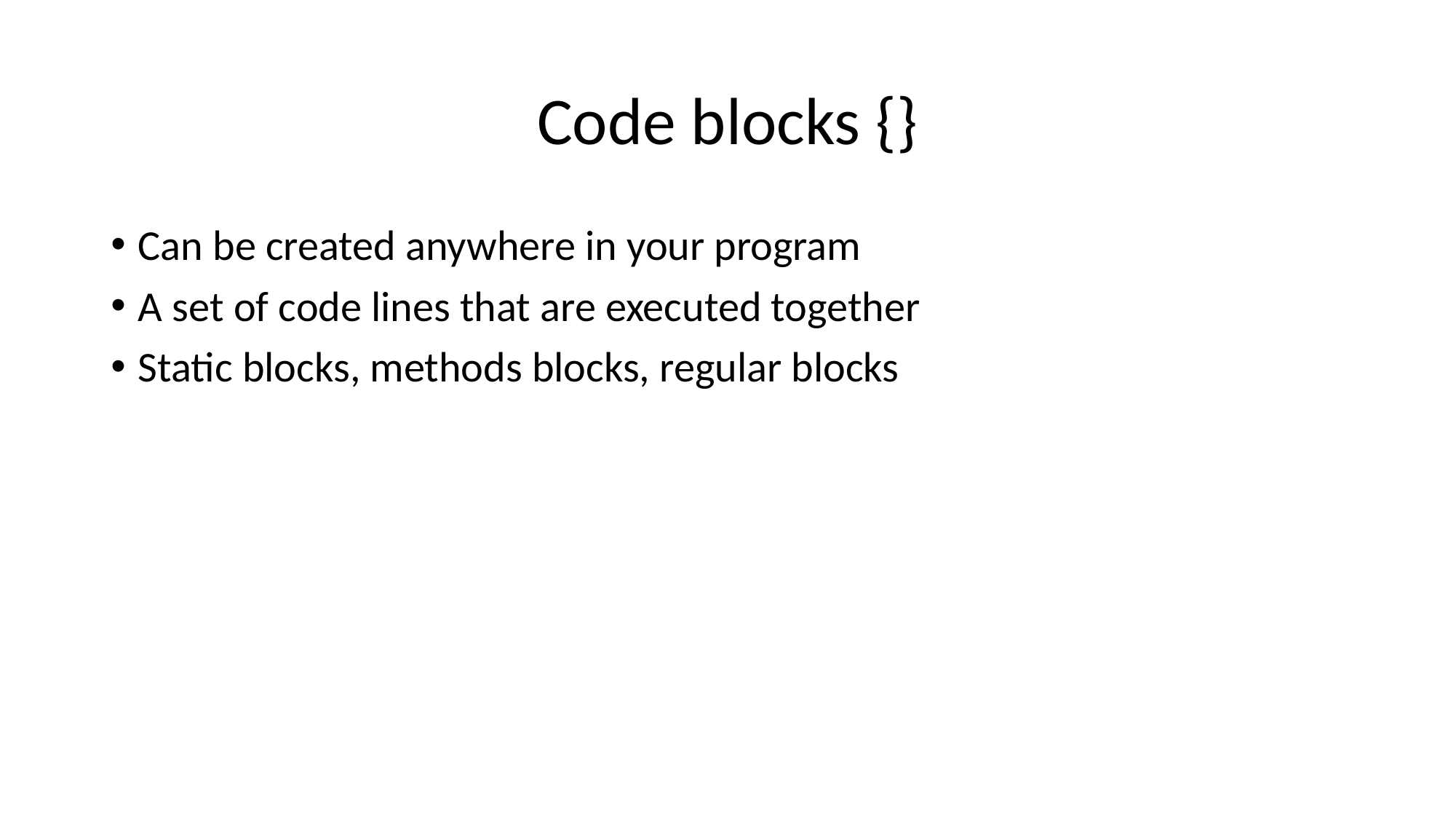

# Code blocks {}
Can be created anywhere in your program
A set of code lines that are executed together
Static blocks, methods blocks, regular blocks